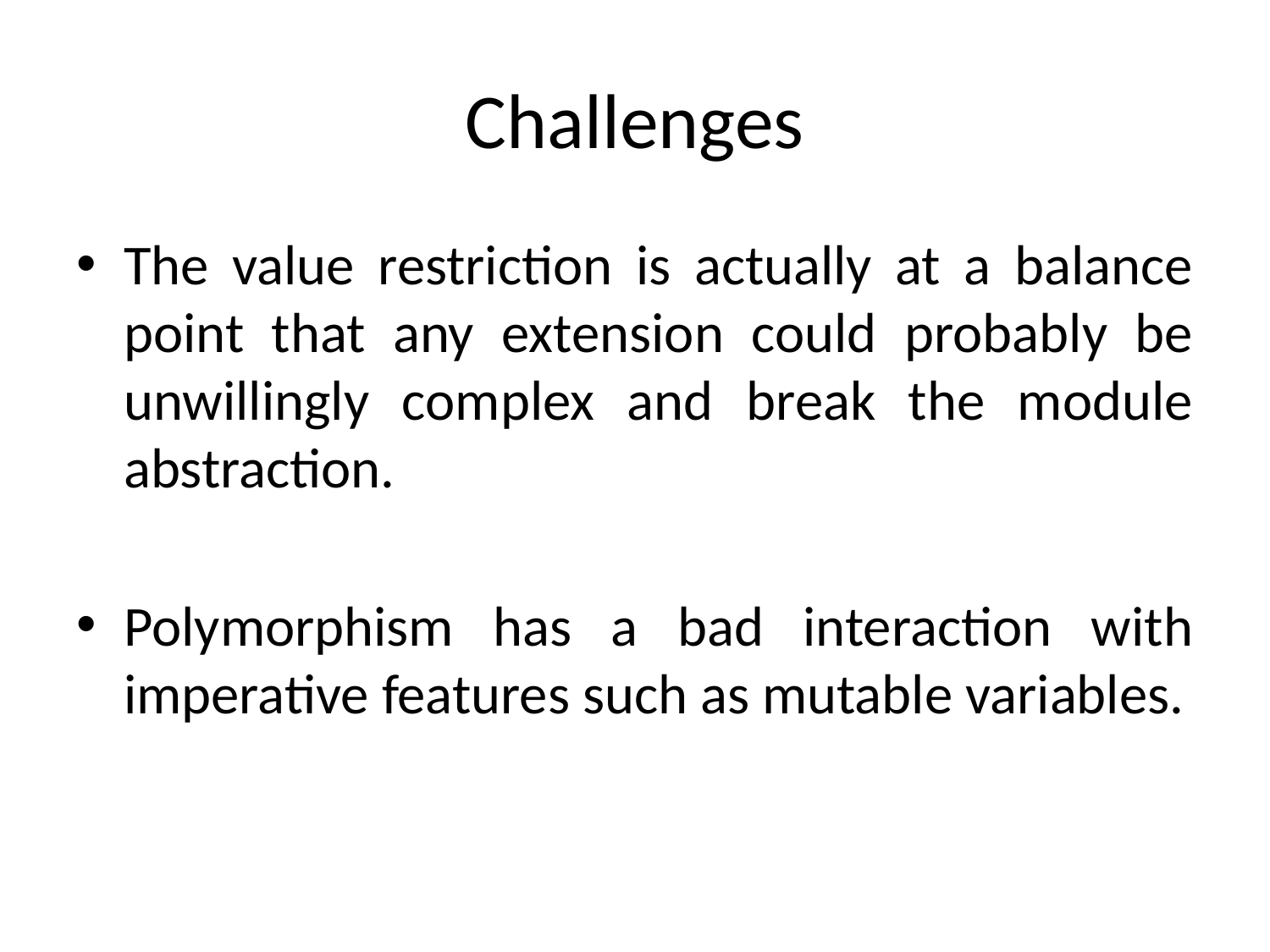

# Challenges
The value restriction is actually at a balance point that any extension could probably be unwillingly complex and break the module abstraction.

Polymorphism has a bad interaction with imperative features such as mutable variables.